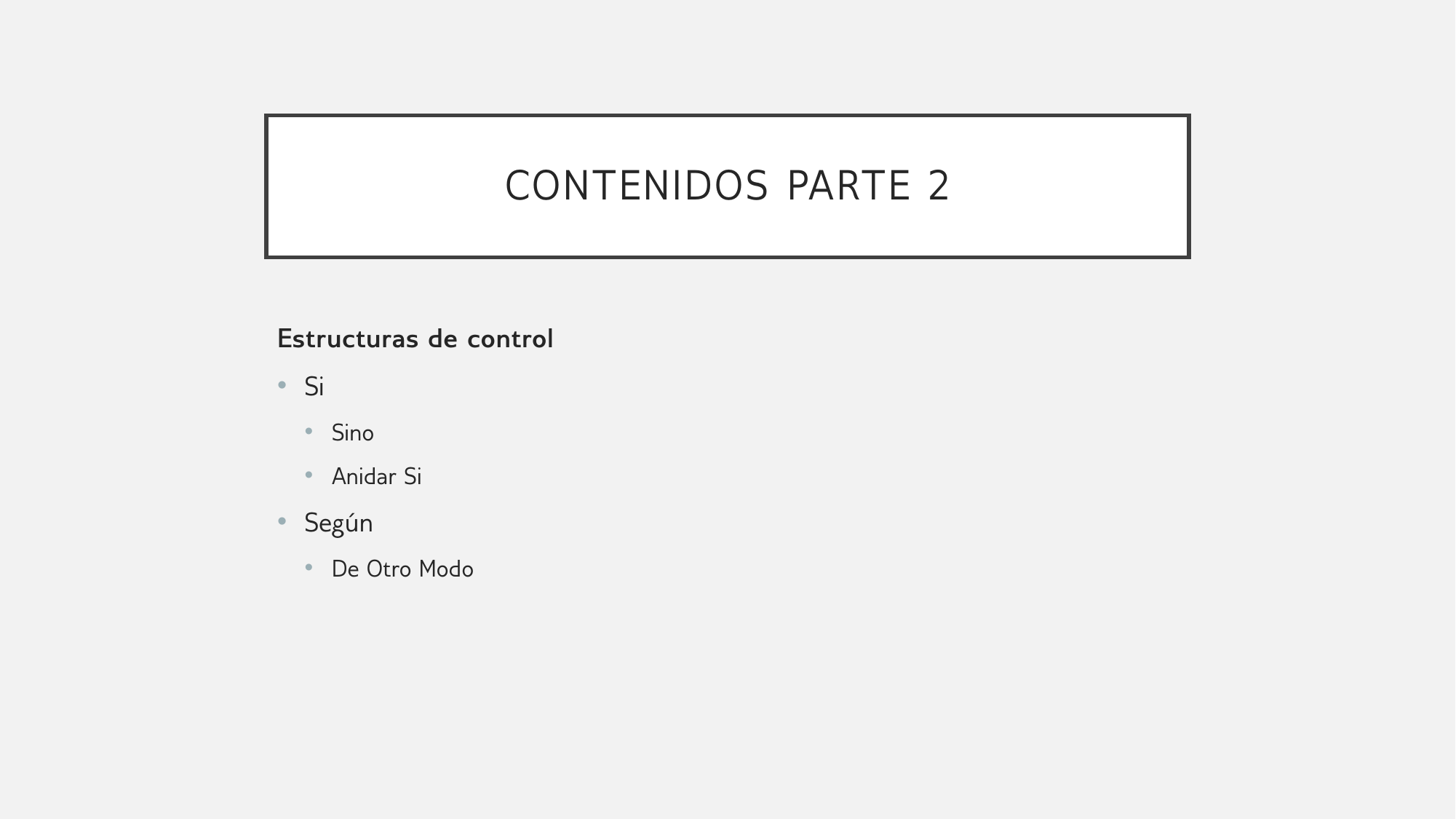

# Contenidos parte 2
Estructuras de control
Si
Sino
Anidar Si
Según
De Otro Modo